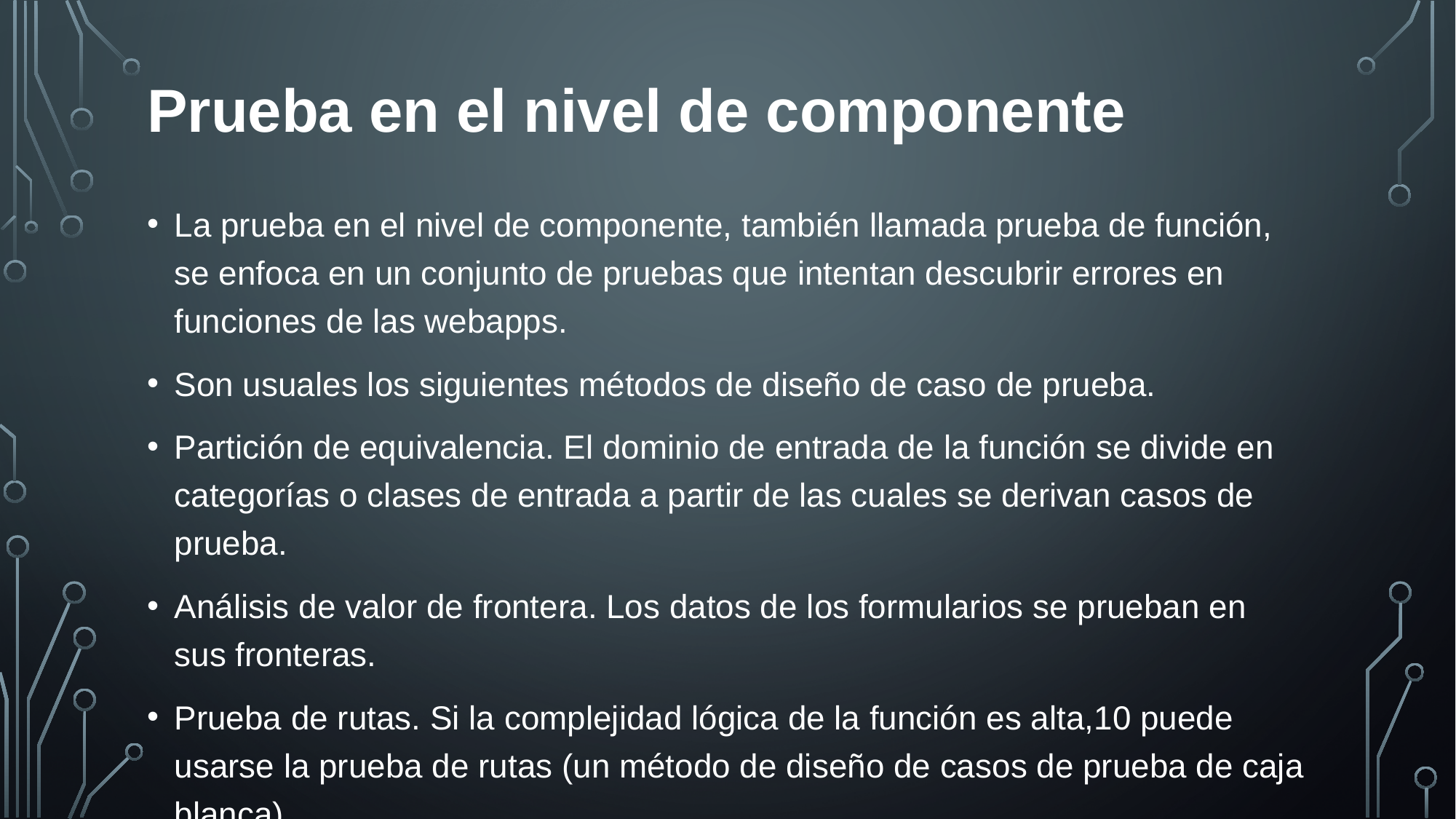

# Prueba en el nivel de componente
La prueba en el nivel de componente, también llamada prueba de función, se enfoca en un conjunto de pruebas que intentan descubrir errores en funciones de las webapps.
Son usuales los siguientes métodos de diseño de caso de prueba.
Partición de equivalencia. El dominio de entrada de la función se divide en categorías o clases de entrada a partir de las cuales se derivan casos de prueba.
Análisis de valor de frontera. Los datos de los formularios se prueban en sus fronteras.
Prueba de rutas. Si la complejidad lógica de la función es alta,10 puede usarse la prueba de rutas (un método de diseño de casos de prueba de caja blanca).